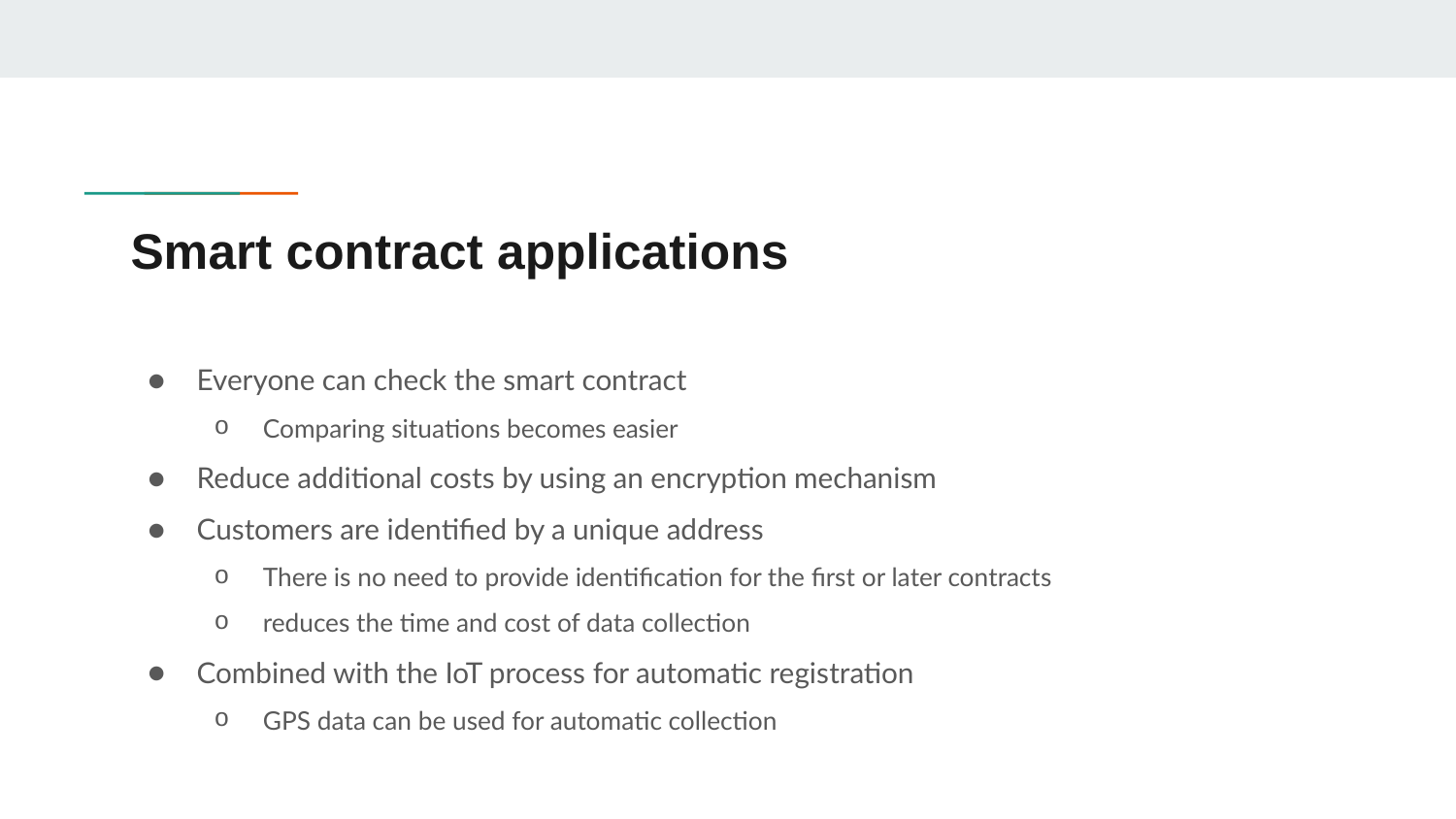

# Smart contract applications
Everyone can check the smart contract
Comparing situations becomes easier
Reduce additional costs by using an encryption mechanism
Customers are identified by a unique address
There is no need to provide identification for the first or later contracts
reduces the time and cost of data collection
Combined with the IoT process for automatic registration
GPS data can be used for automatic collection